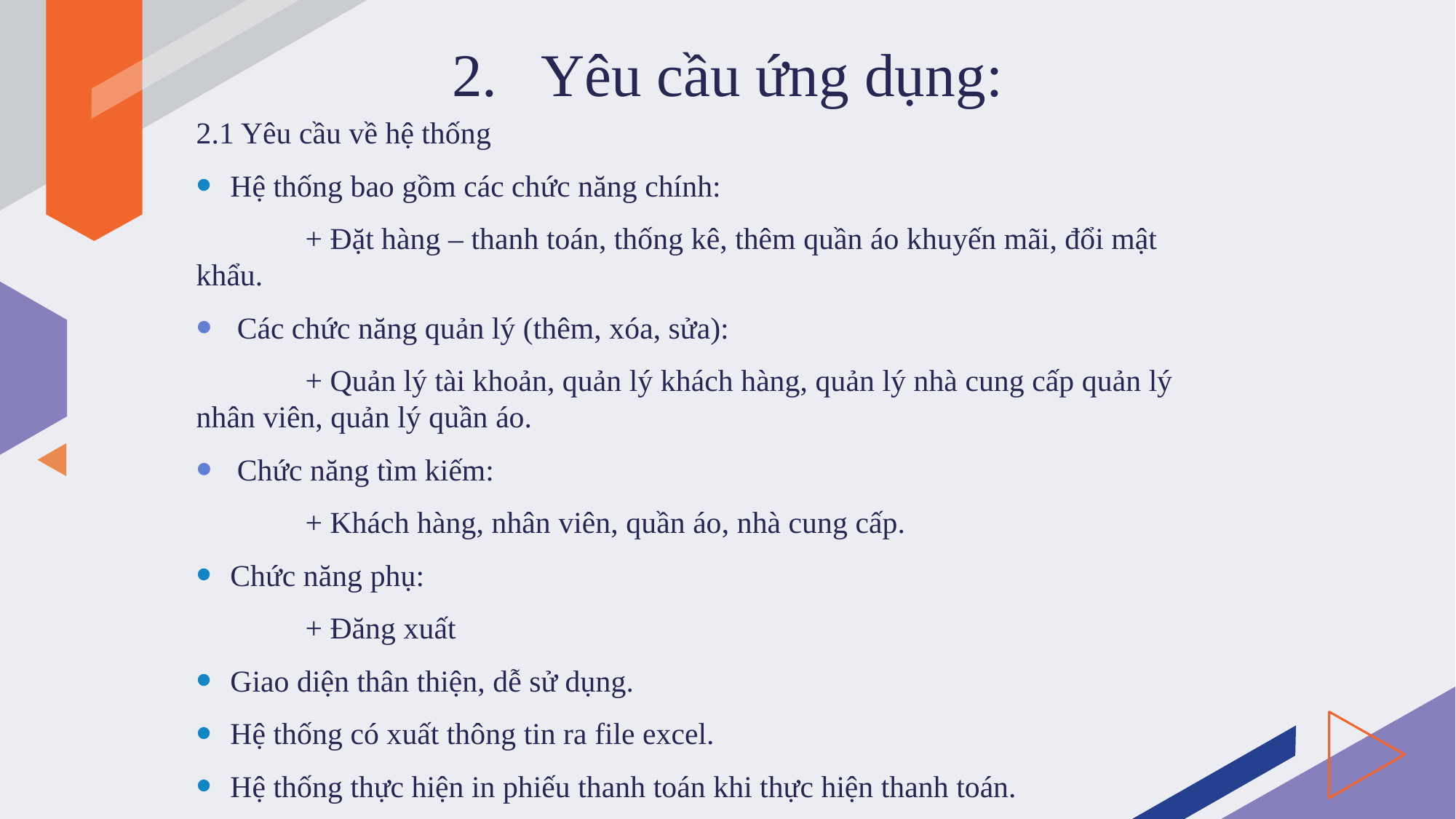

# Yêu cầu ứng dụng:

2.1 Yêu cầu về hệ thống
Hệ thống bao gồm các chức năng chính:
	+ Đặt hàng – thanh toán, thống kê, thêm quần áo khuyến mãi, đổi mật khẩu.
Các chức năng quản lý (thêm, xóa, sửa):
	+ Quản lý tài khoản, quản lý khách hàng, quản lý nhà cung cấp quản lý nhân viên, quản lý quần áo.
Chức năng tìm kiếm:
	+ Khách hàng, nhân viên, quần áo, nhà cung cấp.
Chức năng phụ:
	+ Đăng xuất
Giao diện thân thiện, dễ sử dụng.
Hệ thống có xuất thông tin ra file excel.
Hệ thống thực hiện in phiếu thanh toán khi thực hiện thanh toán.